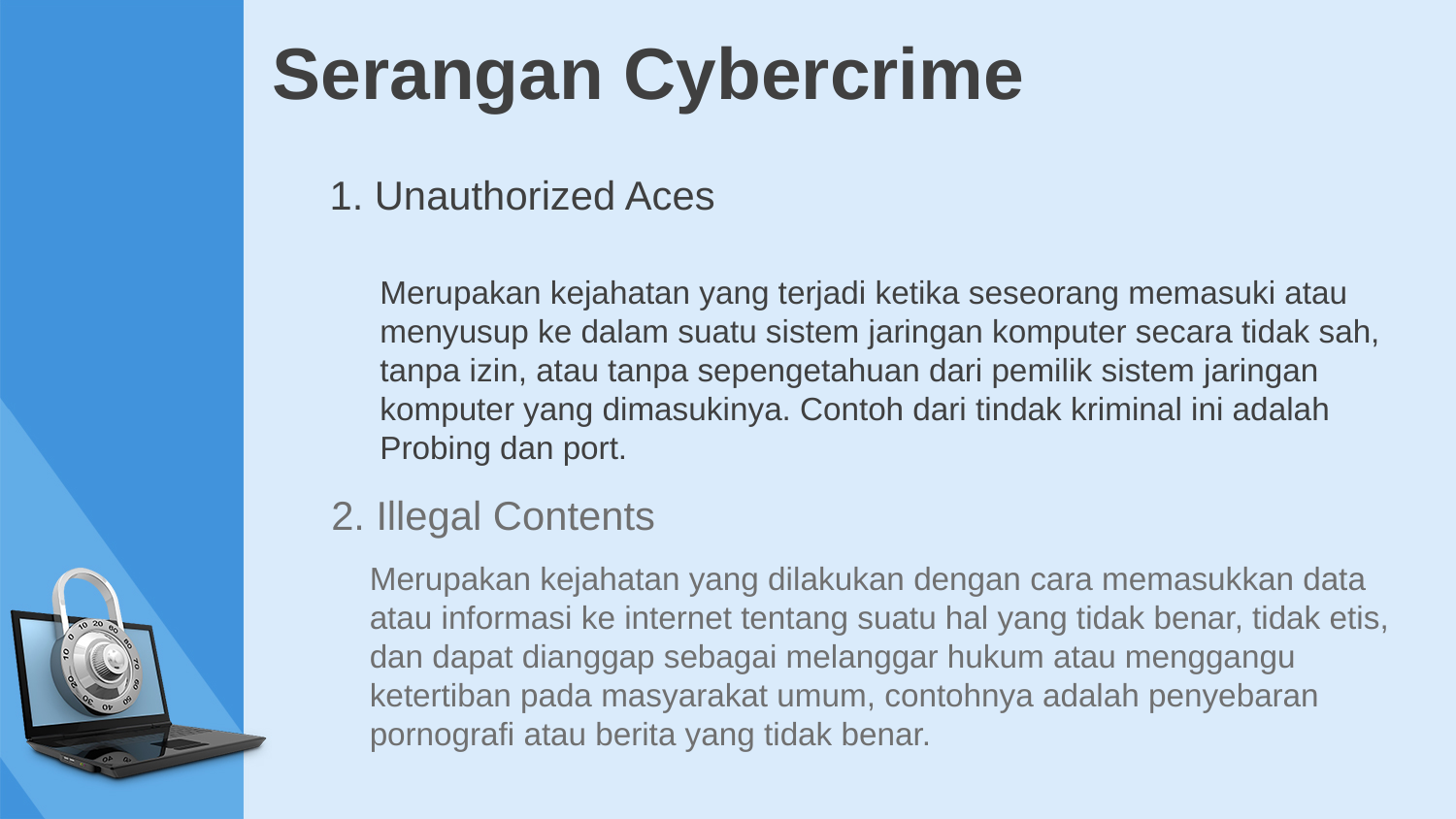

# Serangan Cybercrime
1. Unauthorized Aces
Merupakan kejahatan yang terjadi ketika seseorang memasuki atau menyusup ke dalam suatu sistem jaringan komputer secara tidak sah, tanpa izin, atau tanpa sepengetahuan dari pemilik sistem jaringan komputer yang dimasukinya. Contoh dari tindak kriminal ini adalah Probing dan port.
2. Illegal Contents
Merupakan kejahatan yang dilakukan dengan cara memasukkan data atau informasi ke internet tentang suatu hal yang tidak benar, tidak etis, dan dapat dianggap sebagai melanggar hukum atau menggangu ketertiban pada masyarakat umum, contohnya adalah penyebaran pornografi atau berita yang tidak benar.